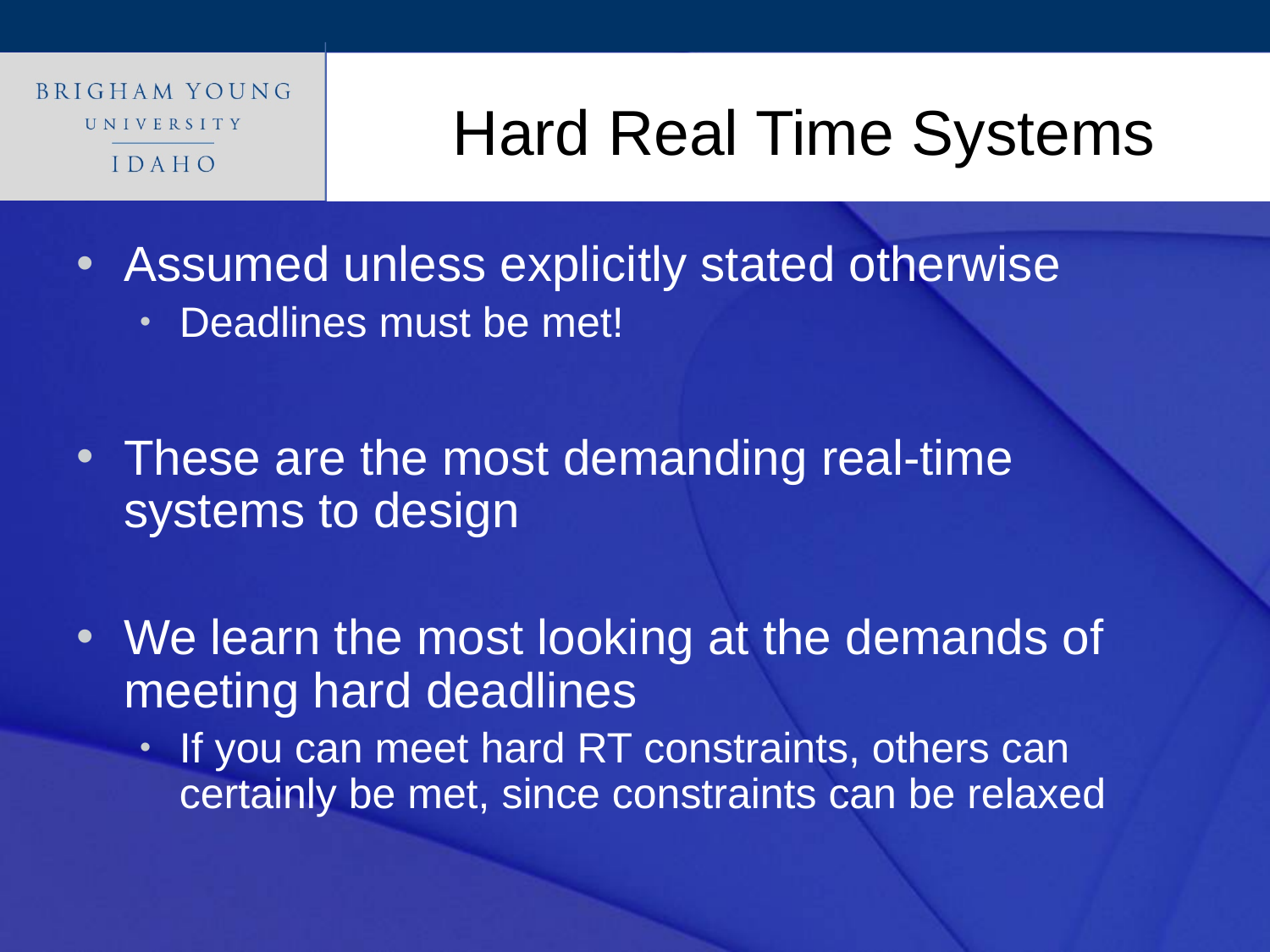

# Hard Real Time Systems
Assumed unless explicitly stated otherwise
Deadlines must be met!

These are the most demanding real-time systems to design

We learn the most looking at the demands of meeting hard deadlines
If you can meet hard RT constraints, others can certainly be met, since constraints can be relaxed